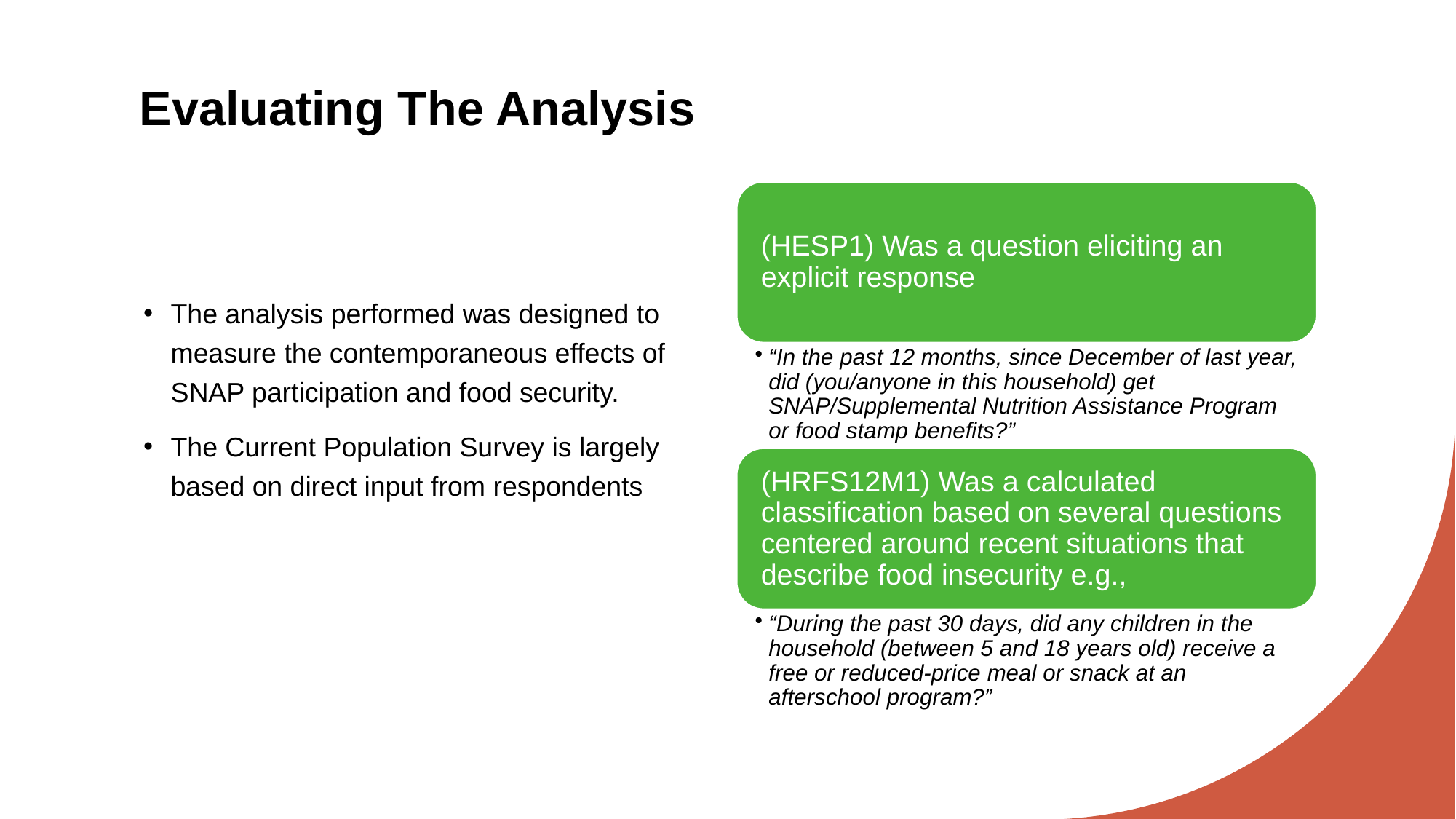

# Evaluating The Analysis
(HESP1) Was a question eliciting an explicit response
“In the past 12 months, since December of last year, did (you/anyone in this household) get SNAP/Supplemental Nutrition Assistance Program or food stamp benefits?”
(HRFS12M1) Was a calculated classification based on several questions centered around recent situations that describe food insecurity e.g.,
“During the past 30 days, did any children in the household (between 5 and 18 years old) receive a free or reduced-price meal or snack at an afterschool program?”
The analysis performed was designed to measure the contemporaneous effects of SNAP participation and food security.
The Current Population Survey is largely based on direct input from respondents